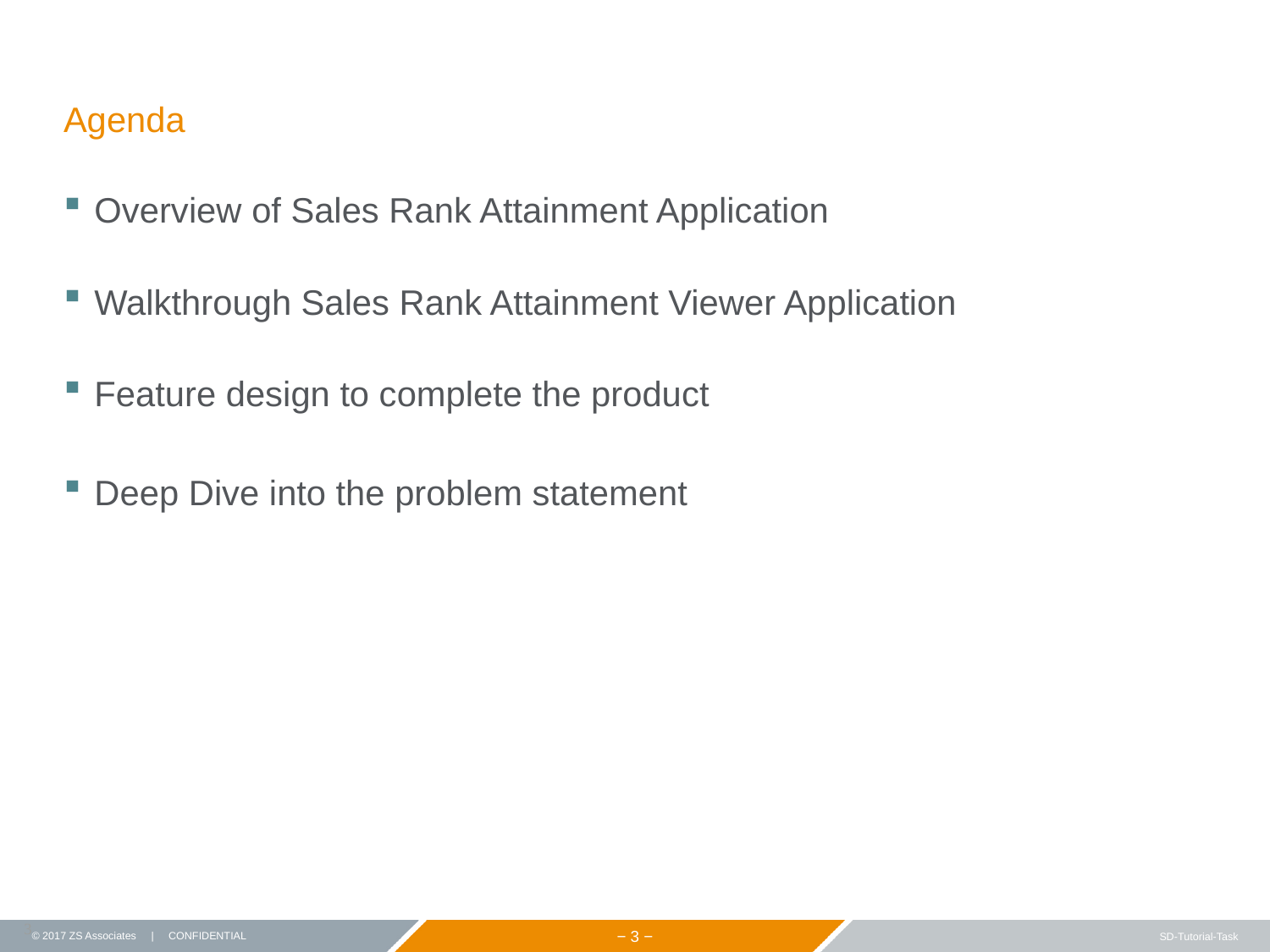

# Agenda
Overview of Sales Rank Attainment Application
Walkthrough Sales Rank Attainment Viewer Application
Feature design to complete the product

Deep Dive into the problem statement
3